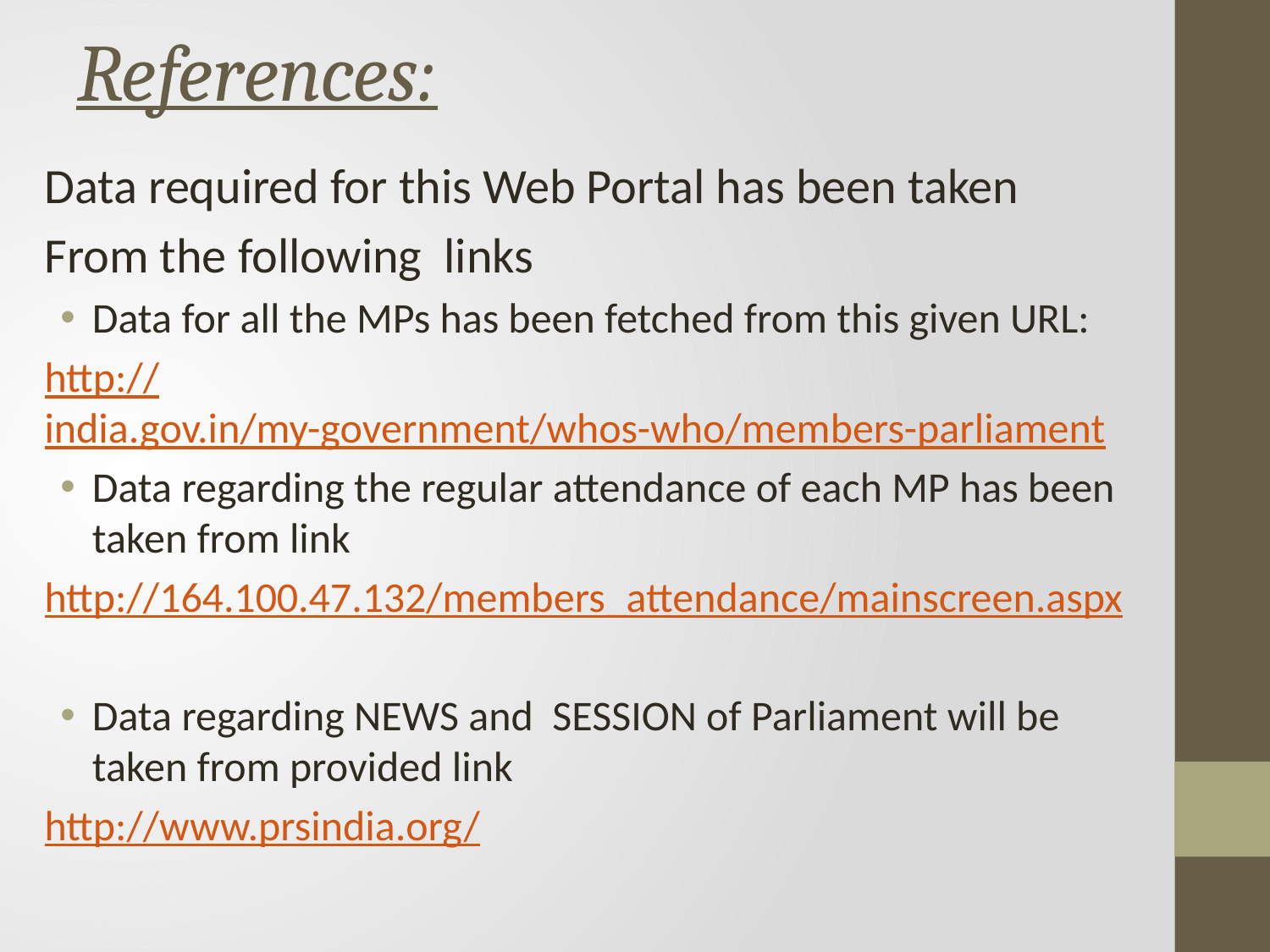

# References:
Data required for this Web Portal has been taken
From the following  links
Data for all the MPs has been fetched from this given URL:
http://india.gov.in/my-government/whos-who/members-parliament
Data regarding the regular attendance of each MP has been taken from link
http://164.100.47.132/members_attendance/mainscreen.aspx

Data regarding NEWS and  SESSION of Parliament will be taken from provided link
http://www.prsindia.org/